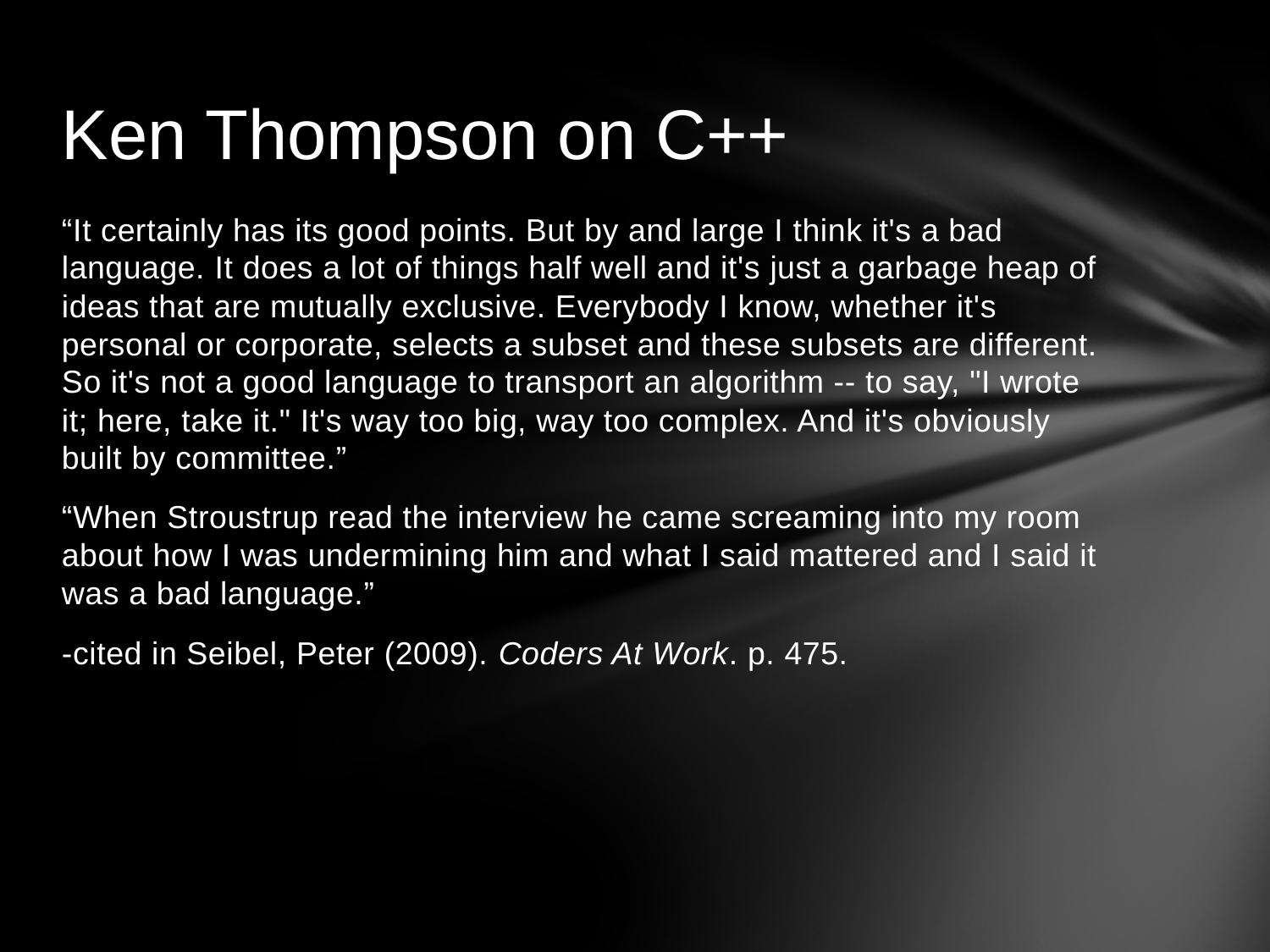

# Ken Thompson on C++
“It certainly has its good points. But by and large I think it's a bad language. It does a lot of things half well and it's just a garbage heap of ideas that are mutually exclusive. Everybody I know, whether it's personal or corporate, selects a subset and these subsets are different. So it's not a good language to transport an algorithm -- to say, "I wrote it; here, take it." It's way too big, way too complex. And it's obviously built by committee.”
“When Stroustrup read the interview he came screaming into my room about how I was undermining him and what I said mattered and I said it was a bad language.”
-cited in Seibel, Peter (2009). Coders At Work. p. 475.